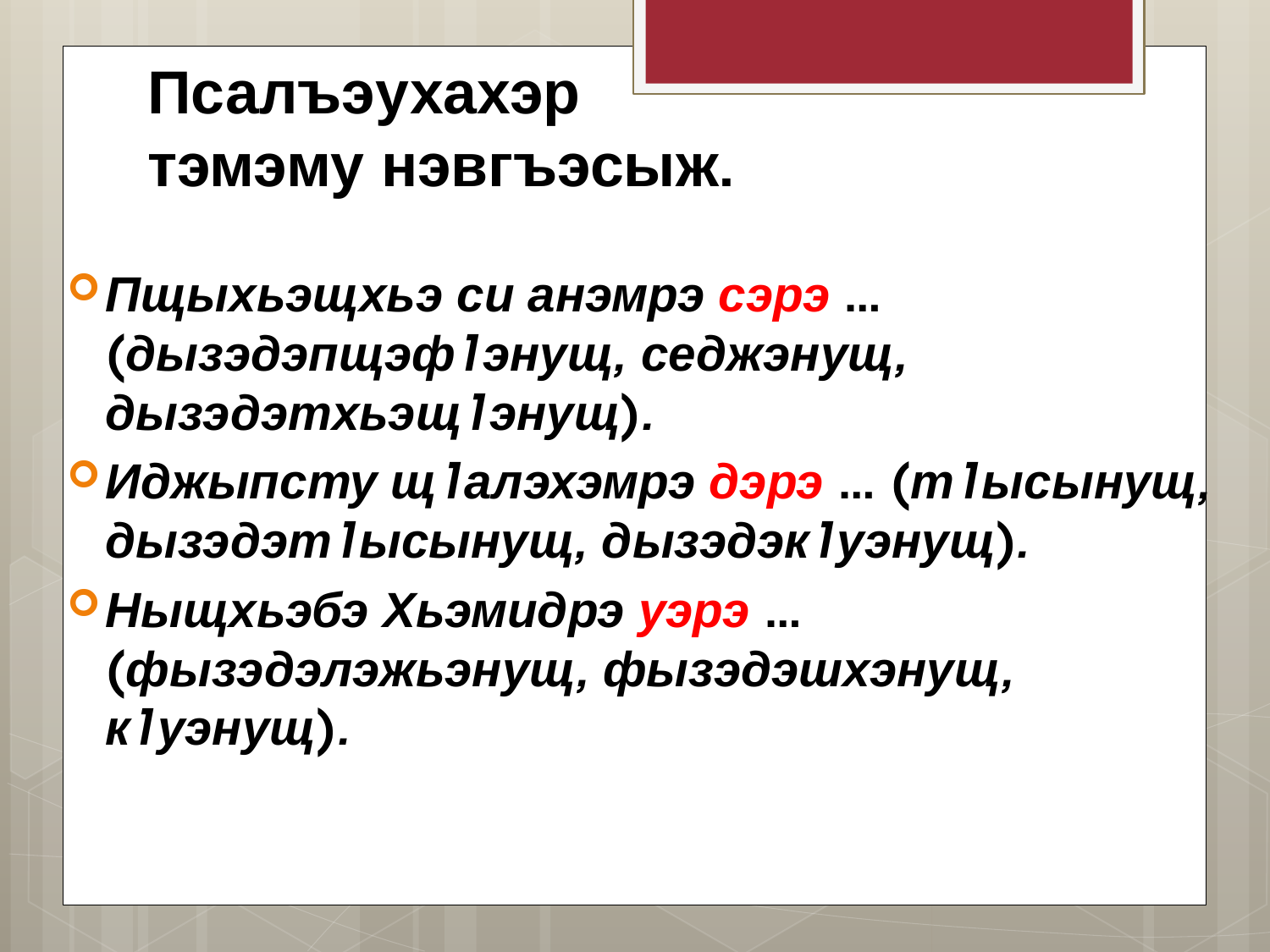

# Псалъэухахэр тэмэму нэвгъэсыж.
Пщыхьэщхьэ си анэмрэ сэрэ … (дызэдэпщэф1энущ, седжэнущ, дызэдэтхьэщ1энущ).
Иджыпсту щ1алэхэмрэ дэрэ … (т1ысынущ, дызэдэт1ысынущ, дызэдэк1уэнущ).
Ныщхьэбэ Хьэмидрэ уэрэ … (фызэдэлэжьэнущ, фызэдэшхэнущ, к1уэнущ).